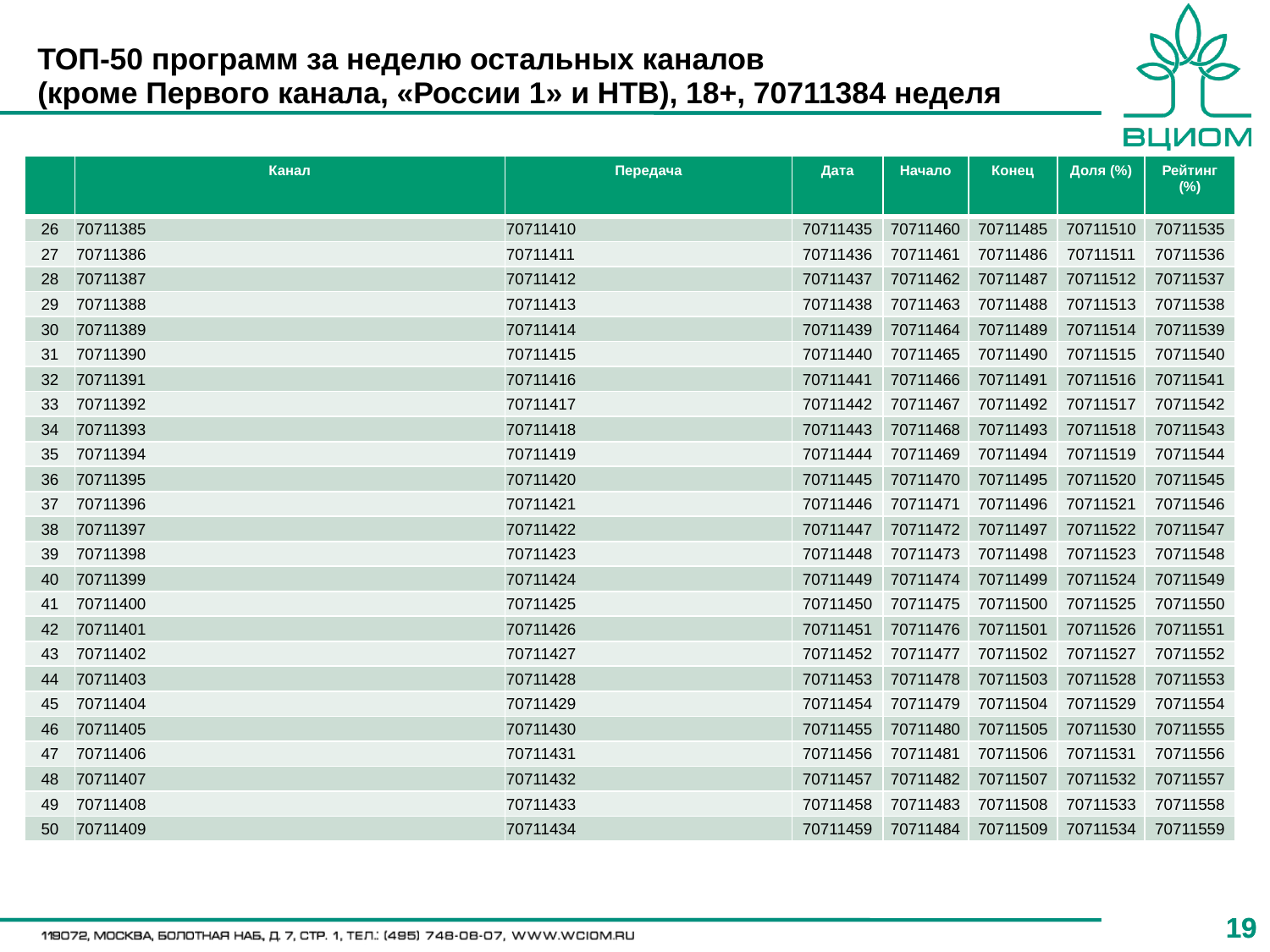

ТОП-50 программ за неделю остальных каналов
(кроме Первого канала, «России 1» и НТВ), 18+, 70711384 неделя
|  | Канал | Передача | Дата | Начало | Конец | Доля (%) | Рейтинг (%) |
| --- | --- | --- | --- | --- | --- | --- | --- |
| 26 | 70711385 | 70711410 | 70711435 | 70711460 | 70711485 | 70711510 | 70711535 |
| 27 | 70711386 | 70711411 | 70711436 | 70711461 | 70711486 | 70711511 | 70711536 |
| 28 | 70711387 | 70711412 | 70711437 | 70711462 | 70711487 | 70711512 | 70711537 |
| 29 | 70711388 | 70711413 | 70711438 | 70711463 | 70711488 | 70711513 | 70711538 |
| 30 | 70711389 | 70711414 | 70711439 | 70711464 | 70711489 | 70711514 | 70711539 |
| 31 | 70711390 | 70711415 | 70711440 | 70711465 | 70711490 | 70711515 | 70711540 |
| 32 | 70711391 | 70711416 | 70711441 | 70711466 | 70711491 | 70711516 | 70711541 |
| 33 | 70711392 | 70711417 | 70711442 | 70711467 | 70711492 | 70711517 | 70711542 |
| 34 | 70711393 | 70711418 | 70711443 | 70711468 | 70711493 | 70711518 | 70711543 |
| 35 | 70711394 | 70711419 | 70711444 | 70711469 | 70711494 | 70711519 | 70711544 |
| 36 | 70711395 | 70711420 | 70711445 | 70711470 | 70711495 | 70711520 | 70711545 |
| 37 | 70711396 | 70711421 | 70711446 | 70711471 | 70711496 | 70711521 | 70711546 |
| 38 | 70711397 | 70711422 | 70711447 | 70711472 | 70711497 | 70711522 | 70711547 |
| 39 | 70711398 | 70711423 | 70711448 | 70711473 | 70711498 | 70711523 | 70711548 |
| 40 | 70711399 | 70711424 | 70711449 | 70711474 | 70711499 | 70711524 | 70711549 |
| 41 | 70711400 | 70711425 | 70711450 | 70711475 | 70711500 | 70711525 | 70711550 |
| 42 | 70711401 | 70711426 | 70711451 | 70711476 | 70711501 | 70711526 | 70711551 |
| 43 | 70711402 | 70711427 | 70711452 | 70711477 | 70711502 | 70711527 | 70711552 |
| 44 | 70711403 | 70711428 | 70711453 | 70711478 | 70711503 | 70711528 | 70711553 |
| 45 | 70711404 | 70711429 | 70711454 | 70711479 | 70711504 | 70711529 | 70711554 |
| 46 | 70711405 | 70711430 | 70711455 | 70711480 | 70711505 | 70711530 | 70711555 |
| 47 | 70711406 | 70711431 | 70711456 | 70711481 | 70711506 | 70711531 | 70711556 |
| 48 | 70711407 | 70711432 | 70711457 | 70711482 | 70711507 | 70711532 | 70711557 |
| 49 | 70711408 | 70711433 | 70711458 | 70711483 | 70711508 | 70711533 | 70711558 |
| 50 | 70711409 | 70711434 | 70711459 | 70711484 | 70711509 | 70711534 | 70711559 |